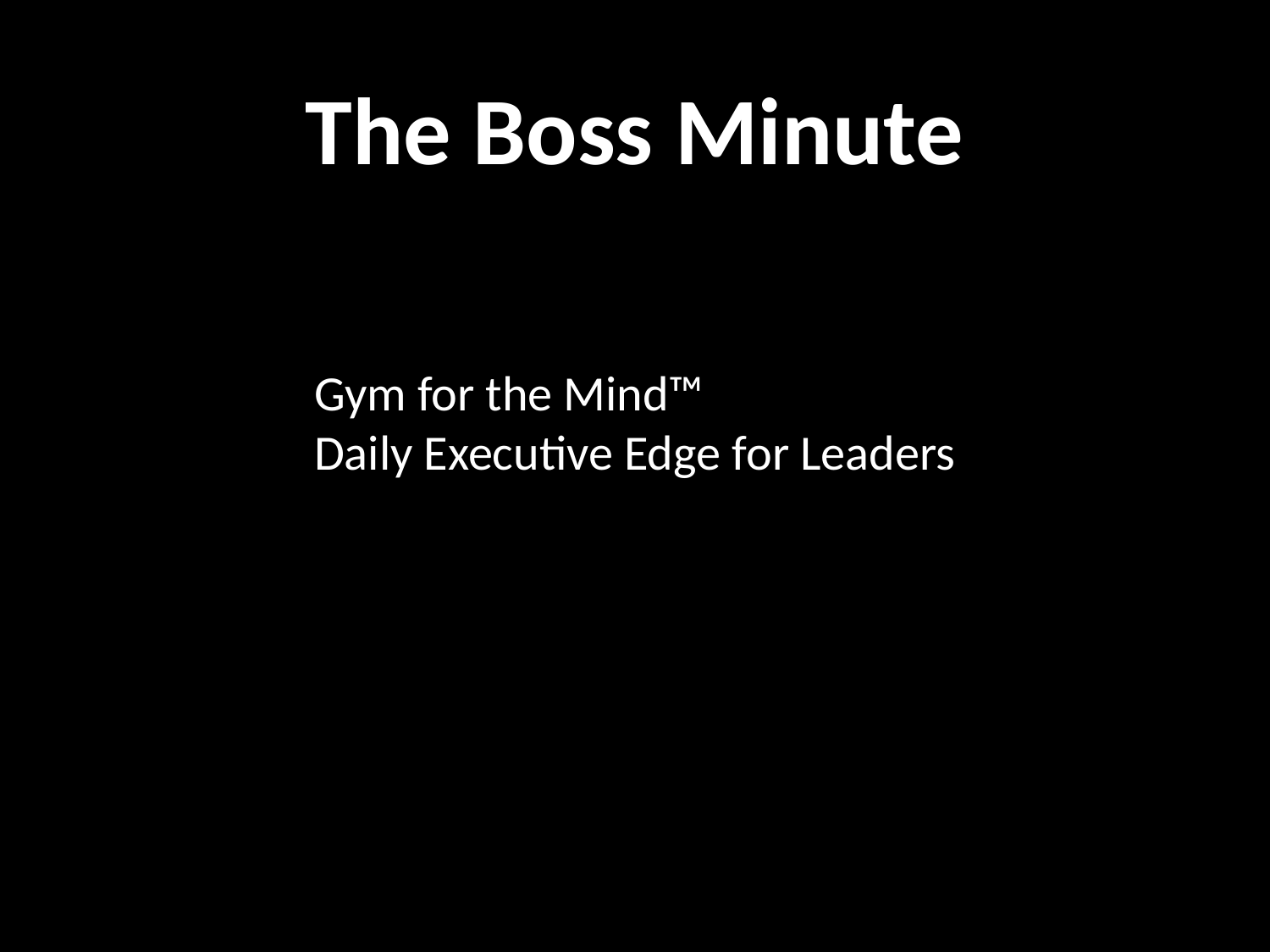

The Boss Minute

Gym for the Mind™
Daily Executive Edge for Leaders